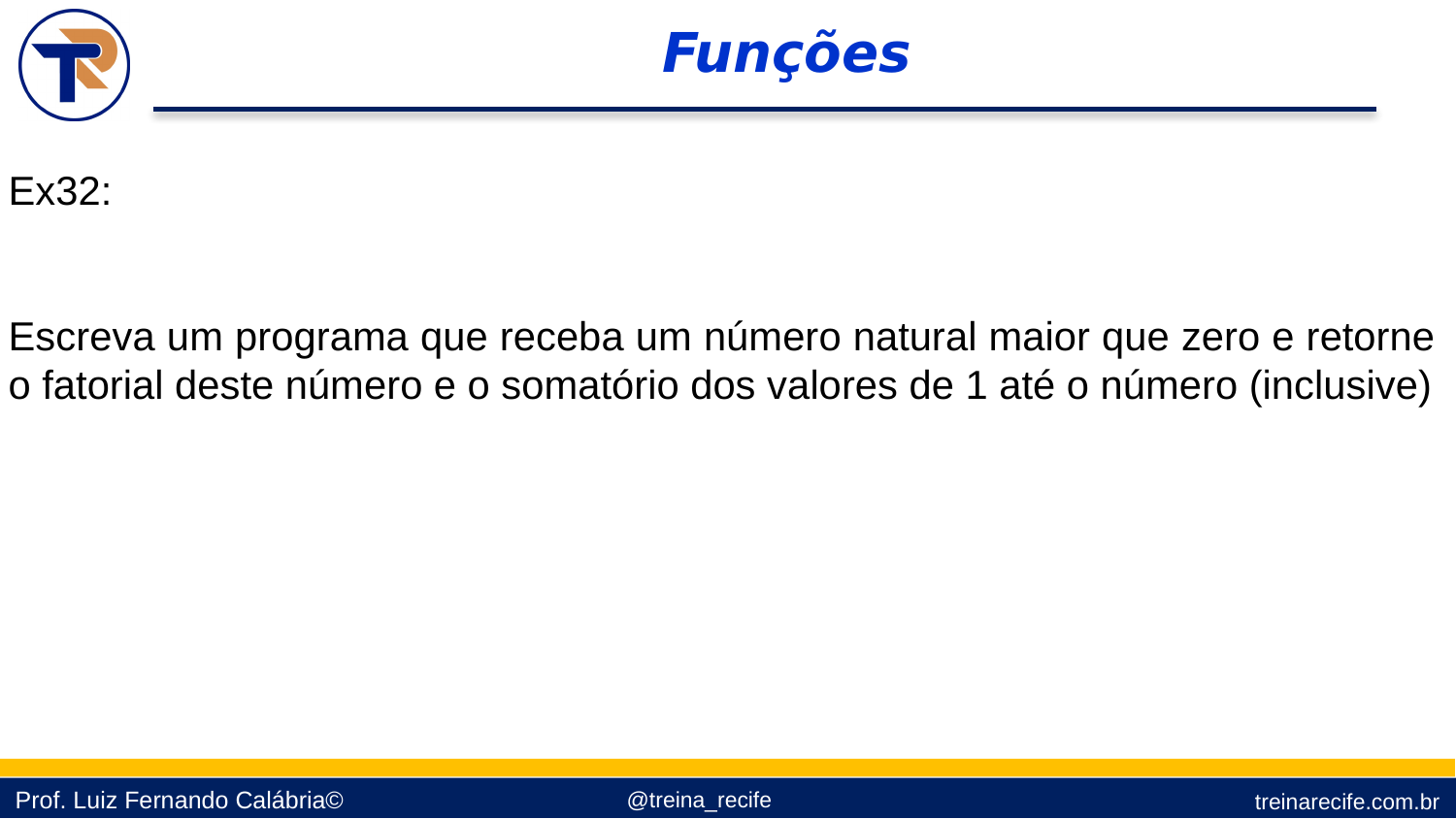

Funções
Ex32:

Escreva um programa que receba um número natural maior que zero e retorne o fatorial deste número e o somatório dos valores de 1 até o número (inclusive)